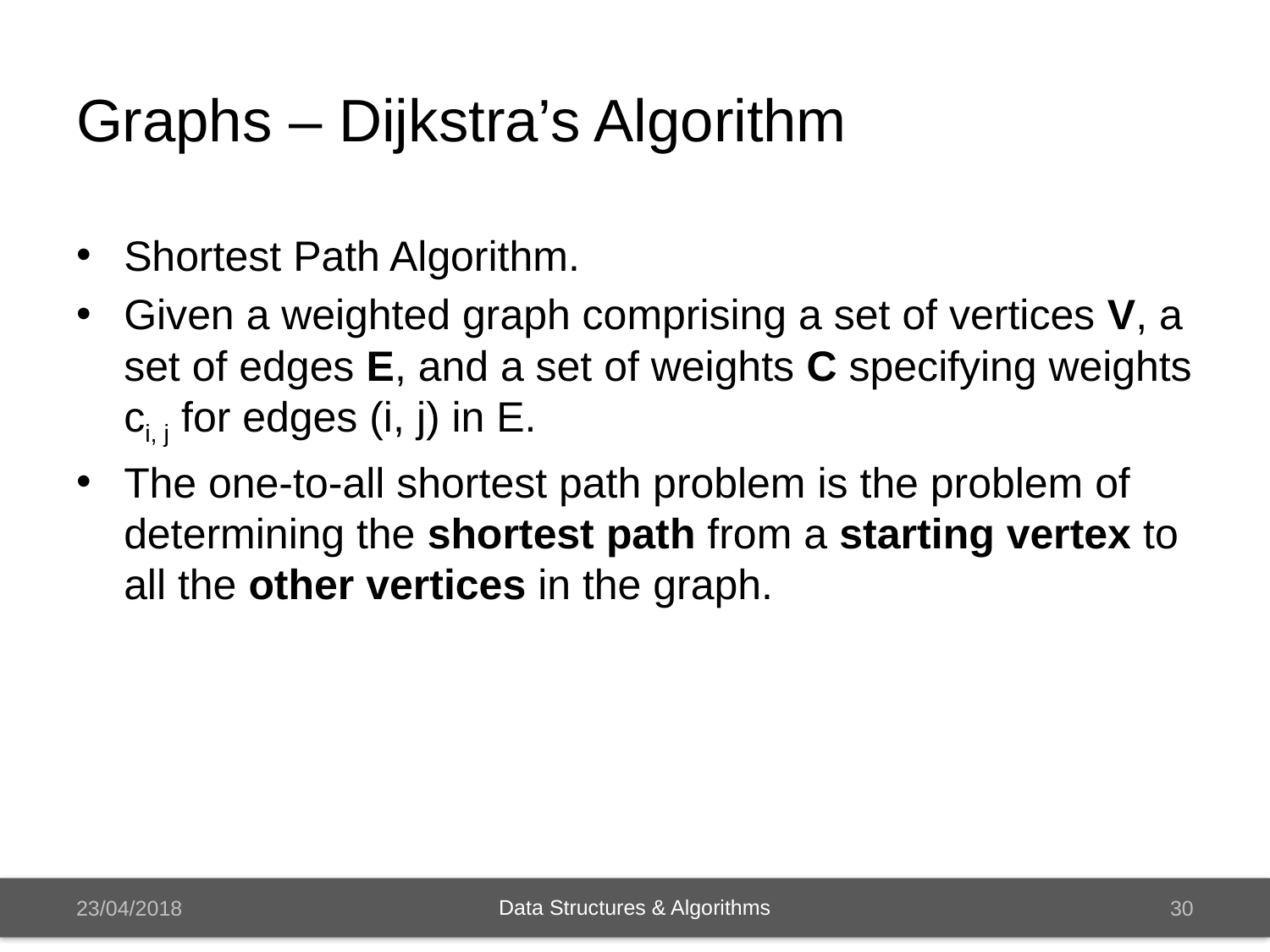

# Graphs – Dijkstra’s Algorithm
Shortest Path Algorithm.
Given a weighted graph comprising a set of vertices V, a set of edges E, and a set of weights C specifying weights ci, j for edges (i, j) in E.
The one-to-all shortest path problem is the problem of determining the shortest path from a starting vertex to all the other vertices in the graph.

23/04/2018
30